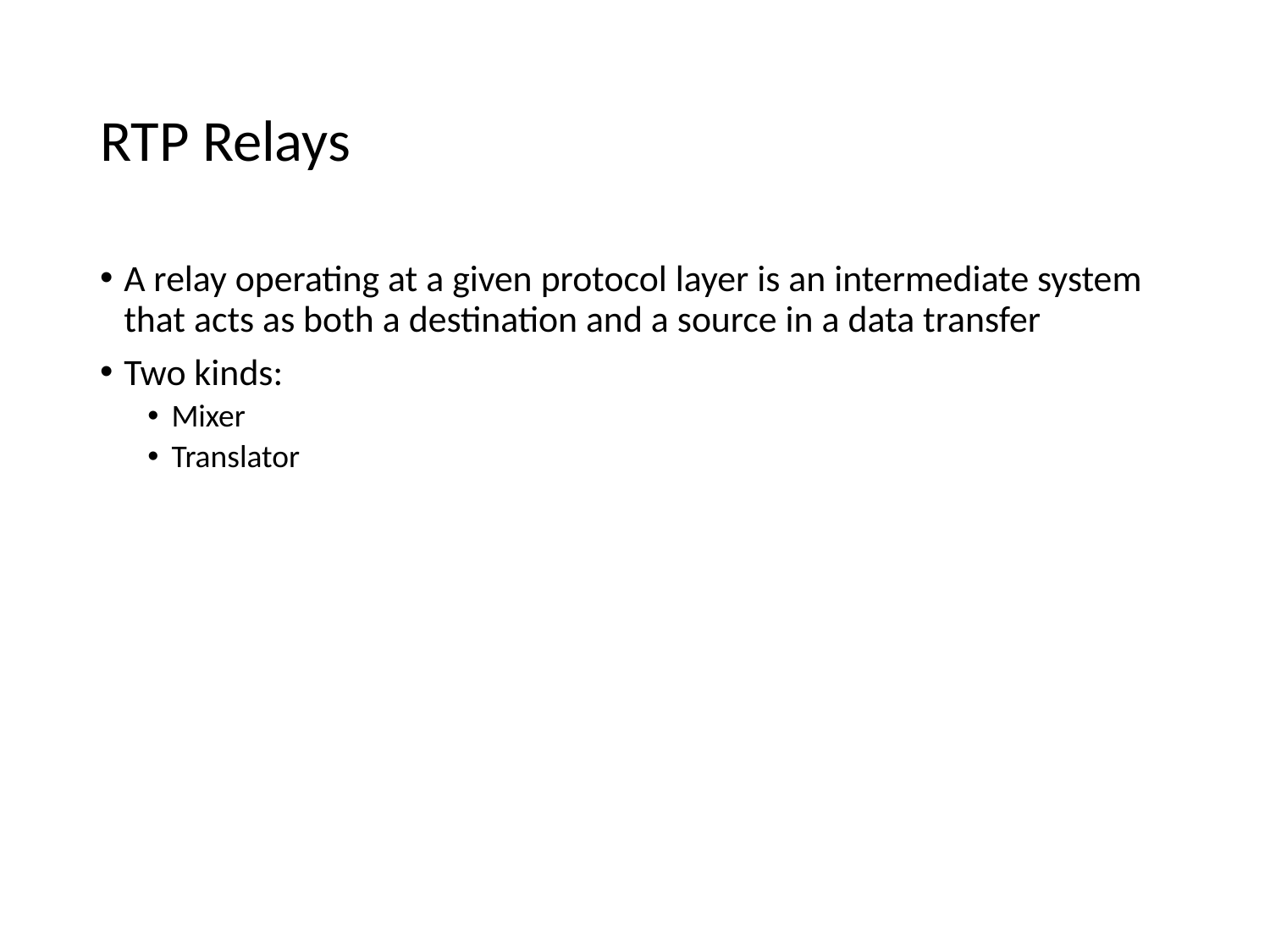

# RTP Relays
A relay operating at a given protocol layer is an intermediate system that acts as both a destination and a source in a data transfer
Two kinds:
Mixer
Translator